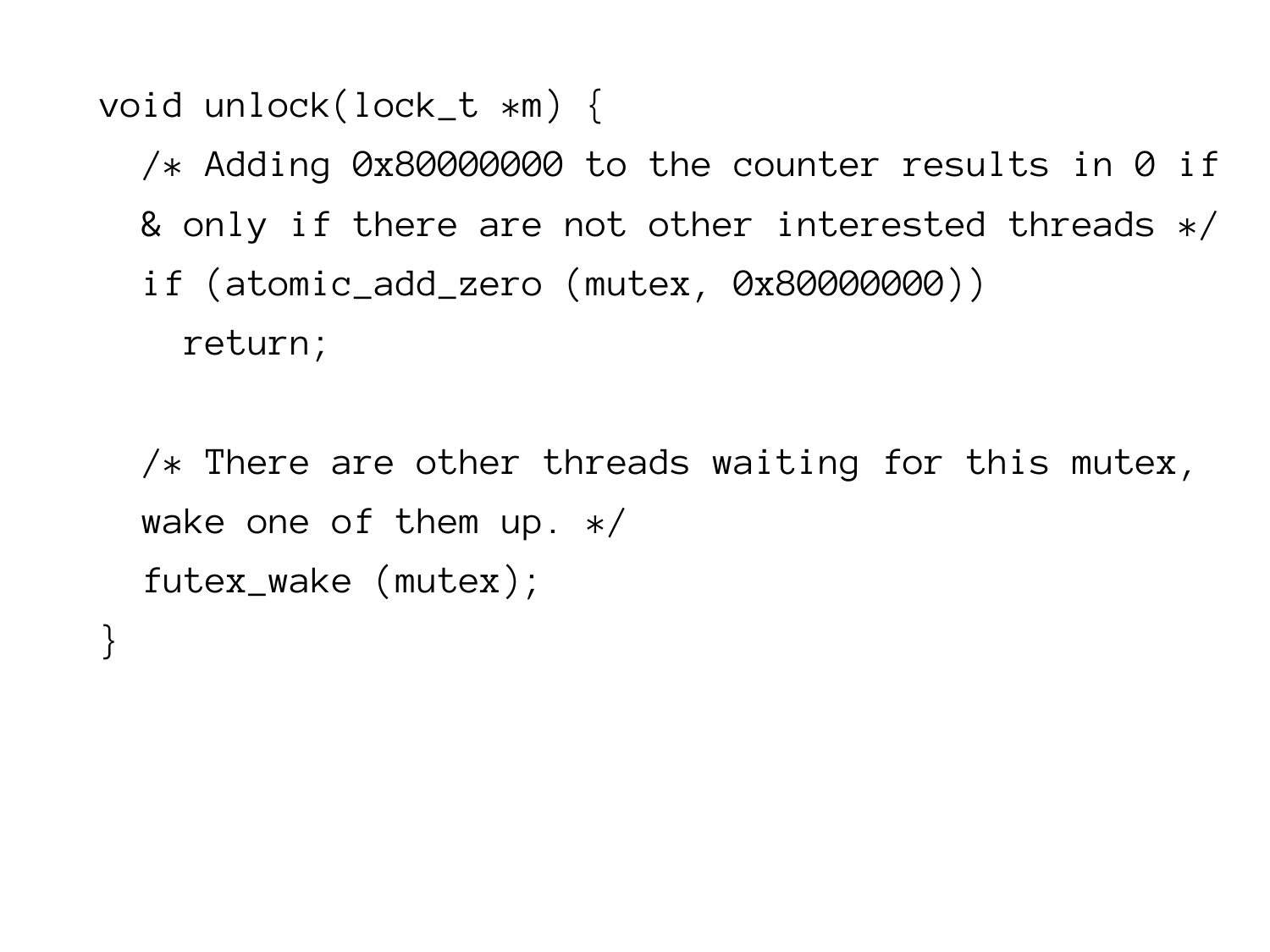

void unlock(lock_t *m) {
  /* Adding 0x80000000 to the counter results in 0 if
  & only if there are not other interested threads */
  if (atomic_add_zero (mutex, 0x80000000))
    return;

  /* There are other threads waiting for this mutex,
  wake one of them up. */
  futex_wake (mutex);
}